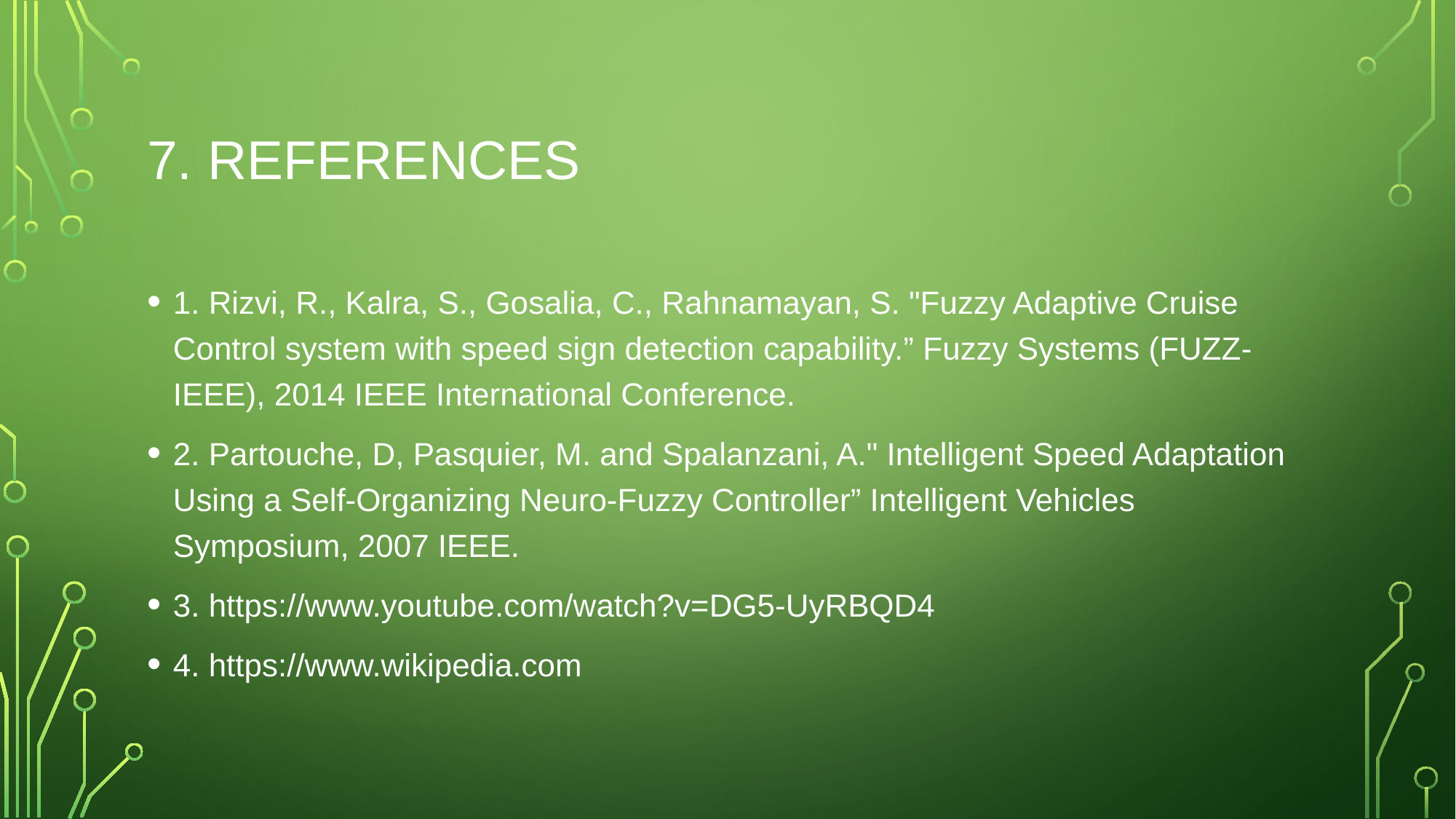

# 7. References
1. Rizvi, R., Kalra, S., Gosalia, C., Rahnamayan, S. "Fuzzy Adaptive Cruise Control system with speed sign detection capability.” Fuzzy Systems (FUZZ-IEEE), 2014 IEEE International Conference.
2. Partouche, D, Pasquier, M. and Spalanzani, A." Intelligent Speed Adaptation Using a Self-Organizing Neuro-Fuzzy Controller” Intelligent Vehicles Symposium, 2007 IEEE.
3. https://www.youtube.com/watch?v=DG5-UyRBQD4
4. https://www.wikipedia.com